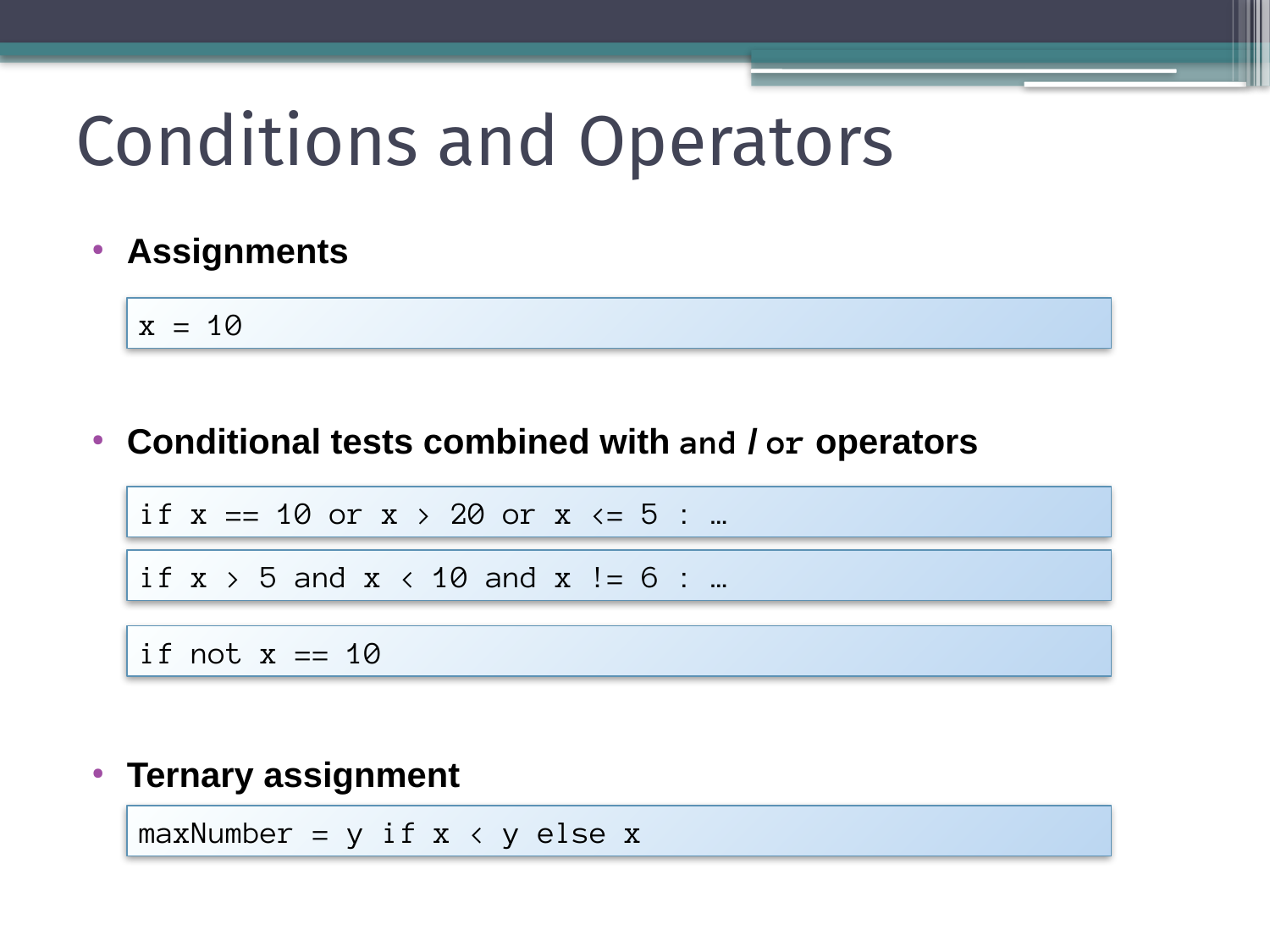

# Conditions and Operators
Assignments

Conditional tests combined with and / or operators

Ternary assignment
x = 10
if x == 10 or x > 20 or x <= 5 : …
if x > 5 and x < 10 and x != 6 : …
if not x == 10
maxNumber = y if x < y else x